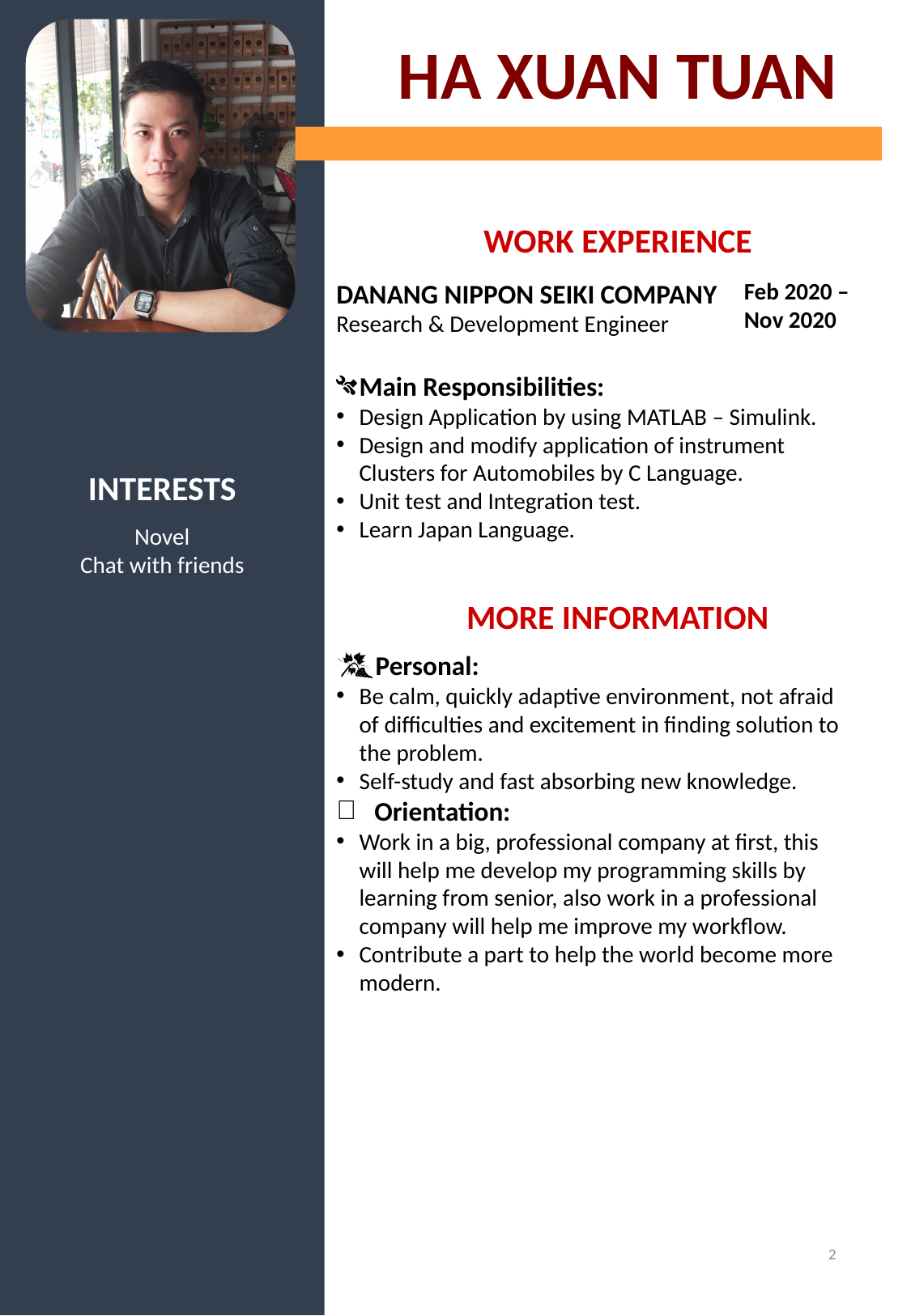

HA XUAN TUAN

WORK EXPERIENCE
DANANG NIPPON SEIKI COMPANY
Research & Development Engineer
Feb 2020 – Nov 2020
Main Responsibilities:
Design Application by using MATLAB – Simulink.
Design and modify application of instrument Clusters for Automobiles by C Language.
Unit test and Integration test.
Learn Japan Language.
INTERESTS
Novel
Chat with friends
MORE INFORMATION
Personal:
Be calm, quickly adaptive environment, not afraid of difficulties and excitement in finding solution to the problem.
Self-study and fast absorbing new knowledge.
Orientation:
Work in a big, professional company at first, this will help me develop my programming skills by learning from senior, also work in a professional company will help me improve my workflow.
Contribute a part to help the world become more modern.
2